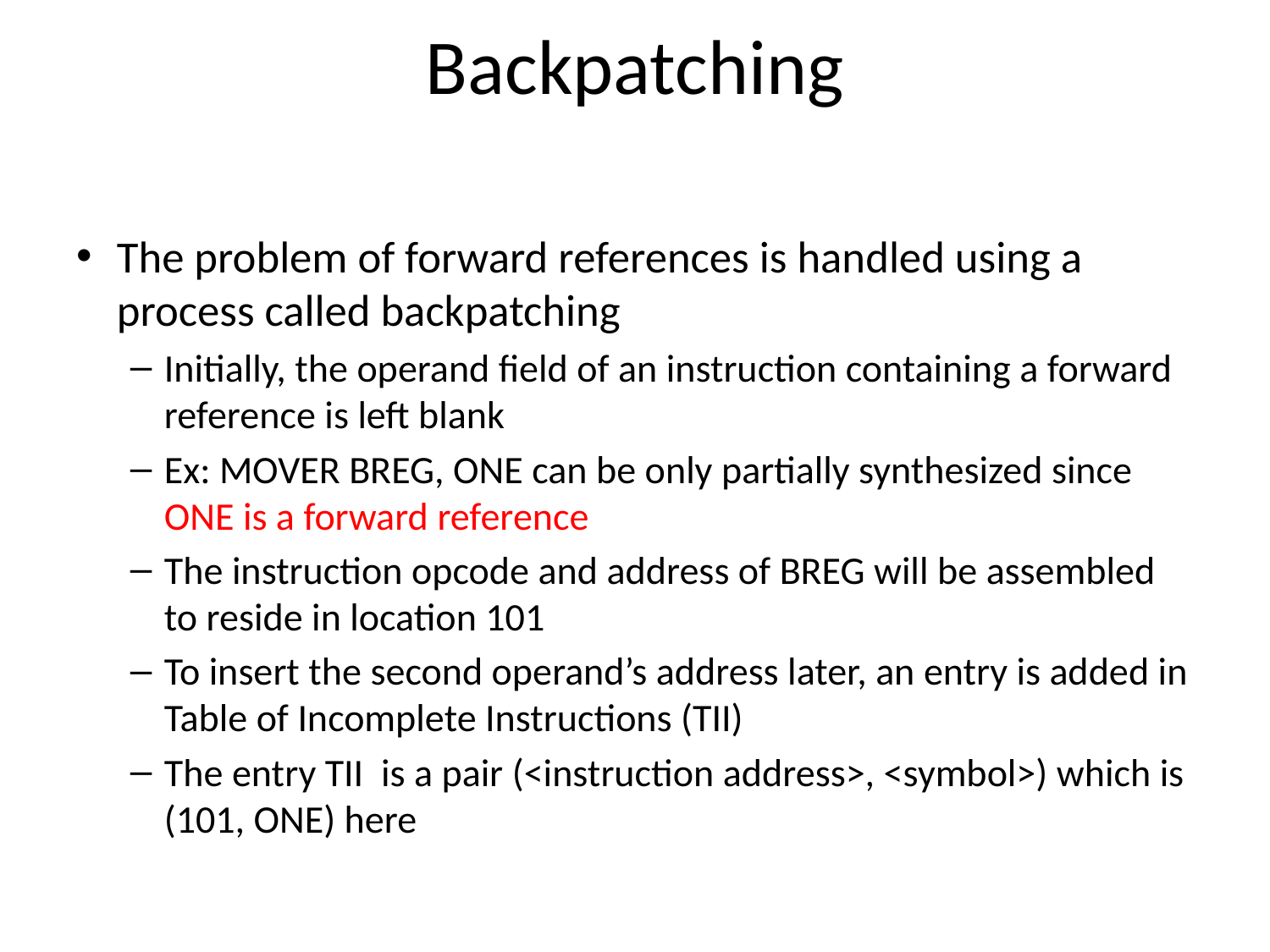

# Backpatching
The problem of forward references is handled using a process called backpatching
Initially, the operand field of an instruction containing a forward reference is left blank
Ex: MOVER BREG, ONE can be only partially synthesized since ONE is a forward reference
The instruction opcode and address of BREG will be assembled to reside in location 101
To insert the second operand’s address later, an entry is added in Table of Incomplete Instructions (TII)
The entry TII  is a pair (<instruction address>, <symbol>) which is (101, ONE) here